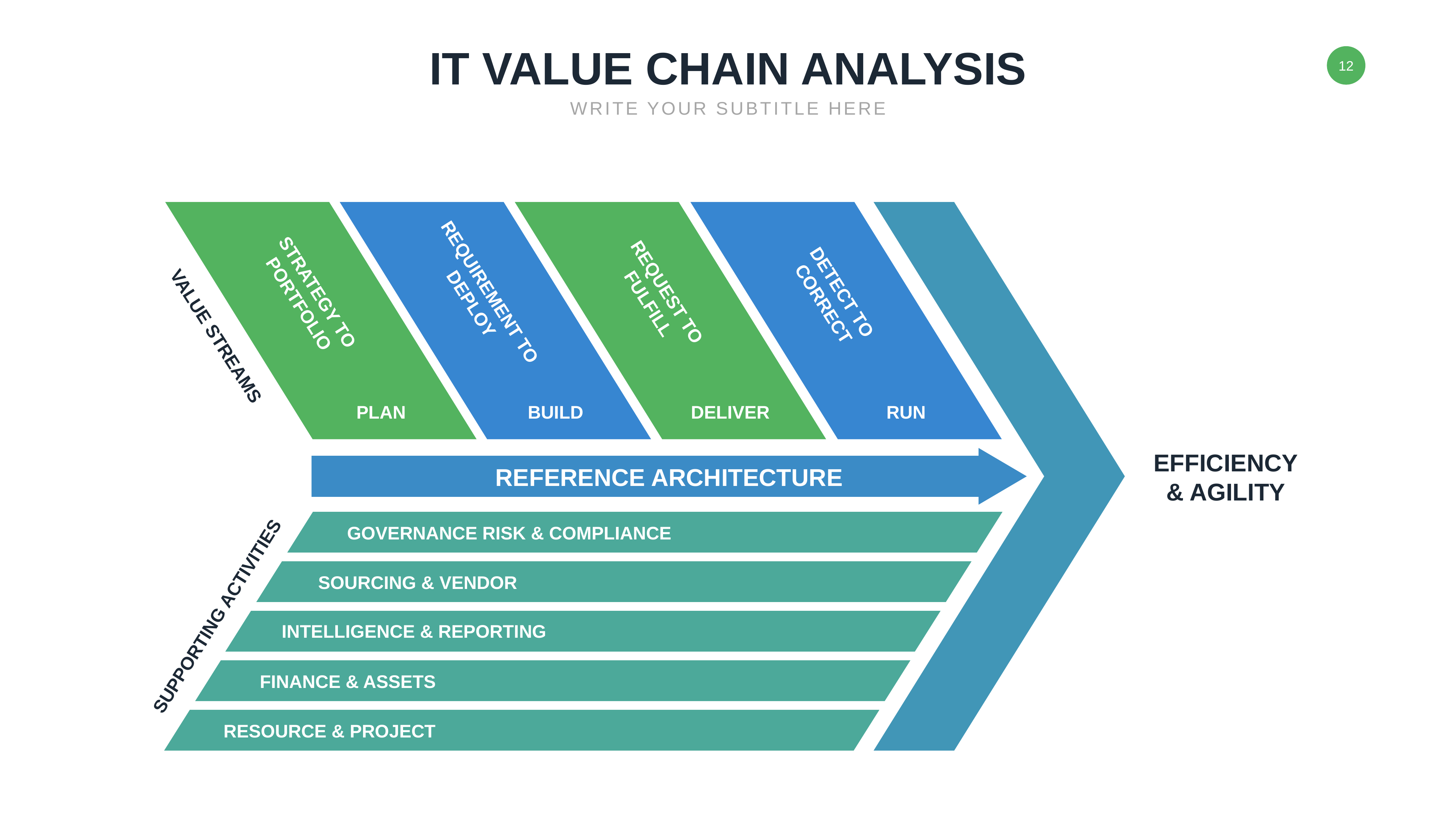

IT VALUE CHAIN ANALYSIS
WRITE YOUR SUBTITLE HERE

STRATEGY TO PORTFOLIO
REQUIREMENT TO DEPLOY
REQUEST TO FULFILL
DETECT TO CORRECT
VALUE STREAMS
PLAN
BUILD
DELIVER
RUN
EFFICIENCY
& AGILITY

REFERENCE ARCHITECTURE

GOVERNANCE RISK & COMPLIANCE

SOURCING & VENDOR
SUPPORTING ACTIVITIES

INTELLIGENCE & REPORTING

FINANCE & ASSETS

RESOURCE & PROJECT